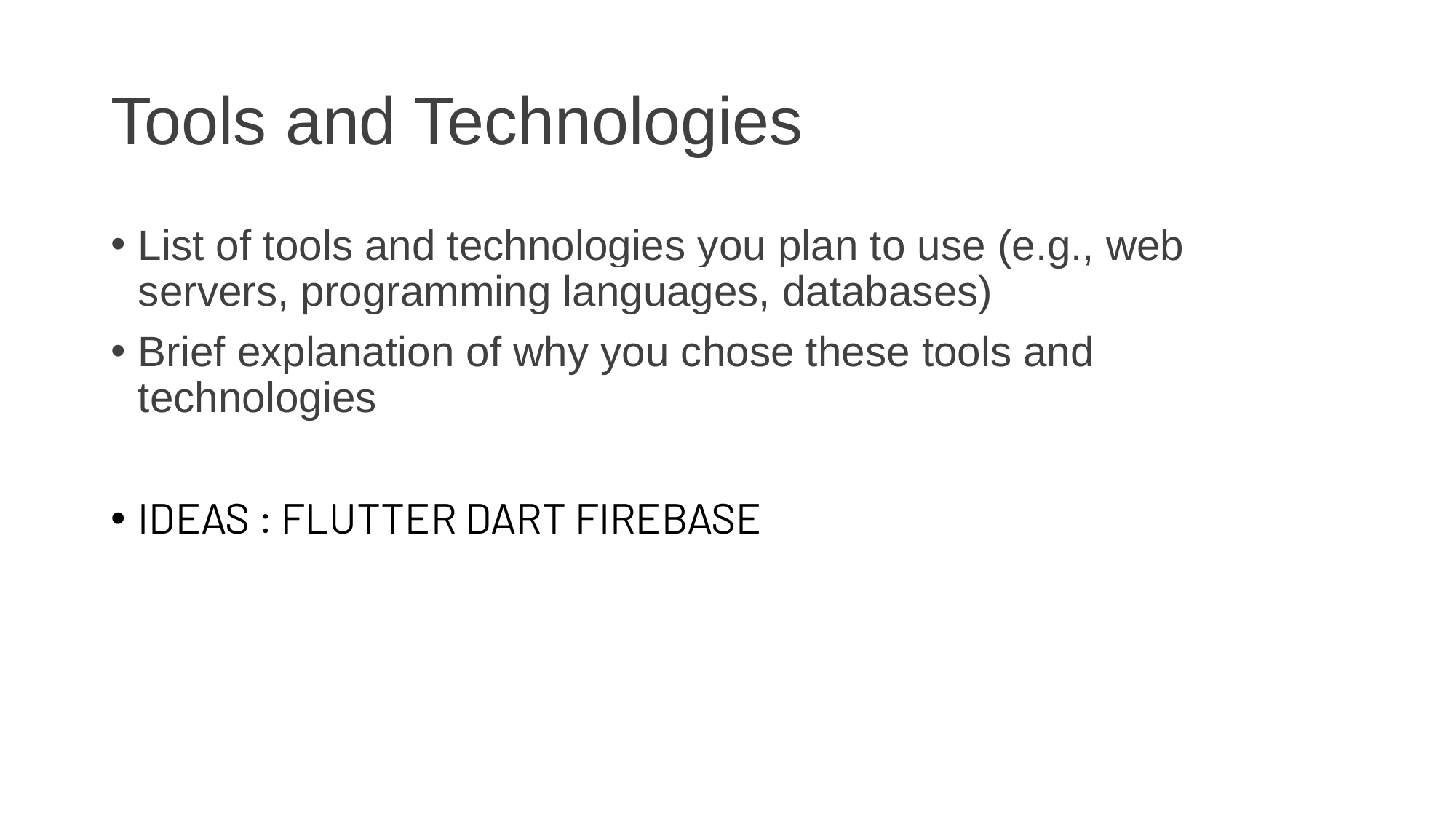

# Tools and Technologies
List of tools and technologies you plan to use (e.g., web servers, programming languages, databases)
Brief explanation of why you chose these tools and technologies

IDEAS : FLUTTER DART FIREBASE